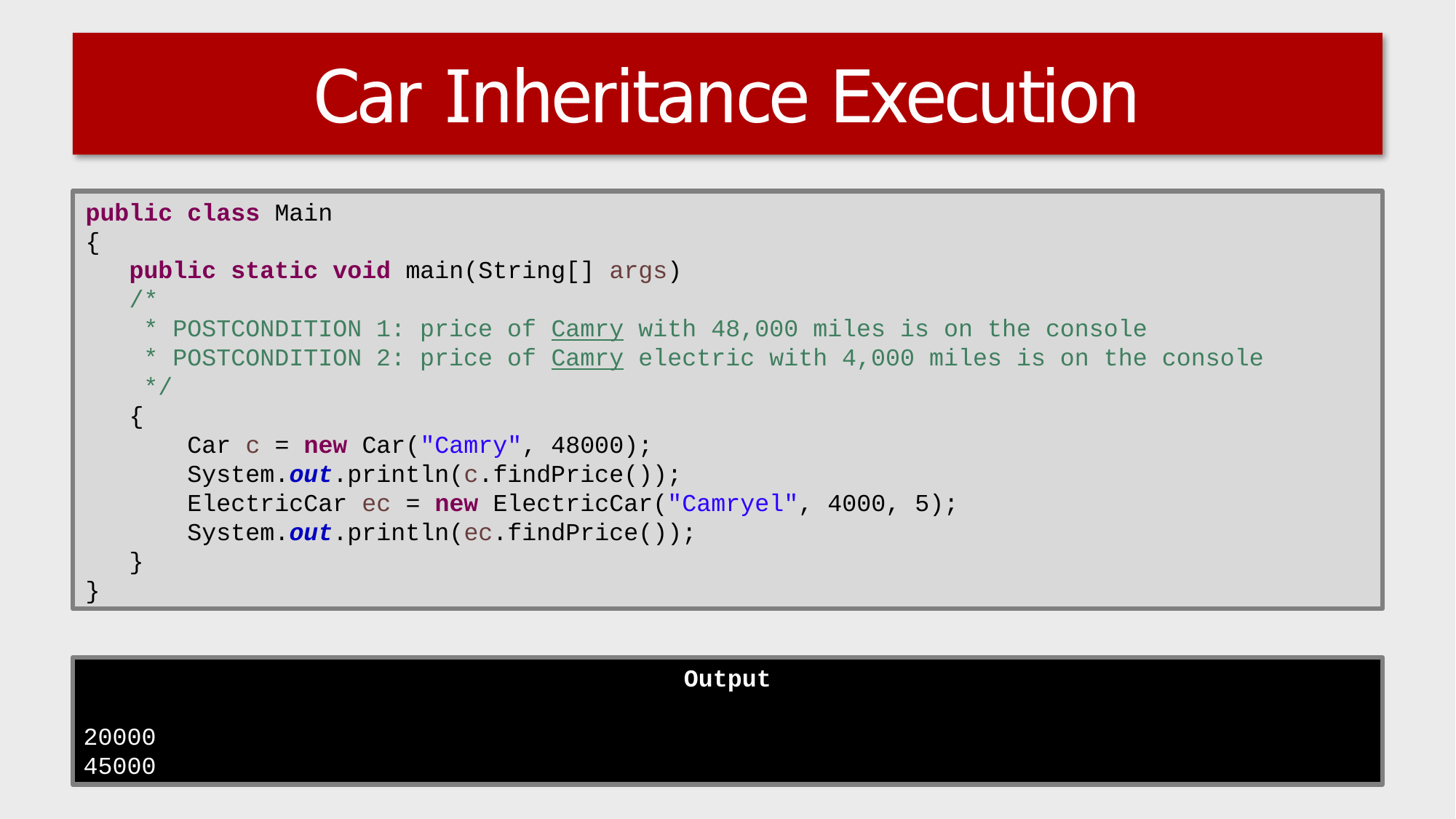

# Car Inheritance Execution
public class Main
{
   public static void main(String[] args)
   /*
    * POSTCONDITION 1: price of Camry with 48,000 miles is on the console
    * POSTCONDITION 2: price of Camry electric with 4,000 miles is on the console
    */
   {
       Car c = new Car("Camry", 48000);
       System.out.println(c.findPrice());
       ElectricCar ec = new ElectricCar("Camryel", 4000, 5);
       System.out.println(ec.findPrice());
   }
}
Output

20000
45000111.